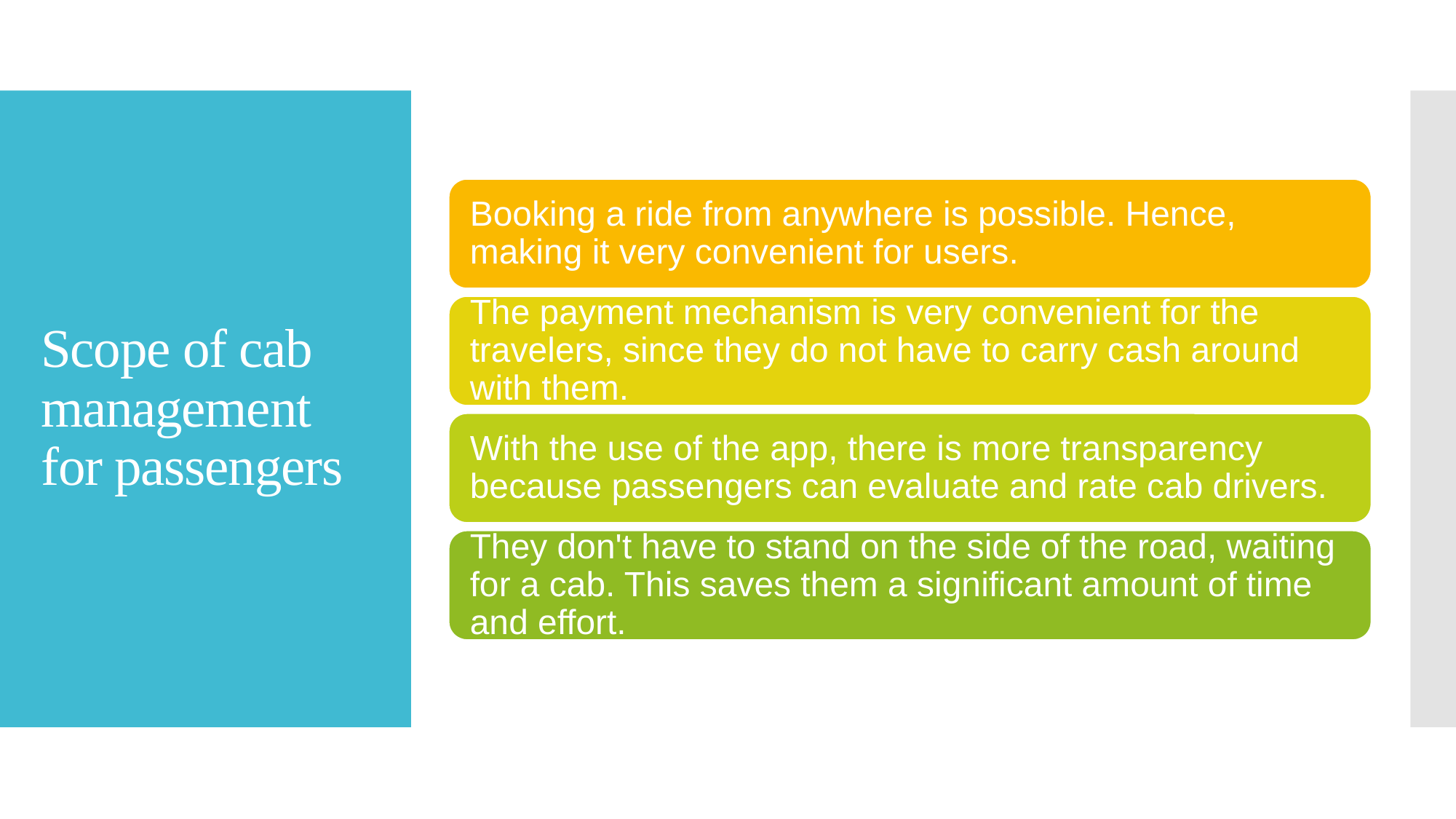

Booking a ride from anywhere is possible. Hence, making it very convenient for users.
The payment mechanism is very convenient for the travelers, since they do not have to carry cash around with them.
With the use of the app, there is more transparency because passengers can evaluate and rate cab drivers.
They don't have to stand on the side of the road, waiting for a cab. This saves them a significant amount of time and effort.
# Scope of cab management for passengers